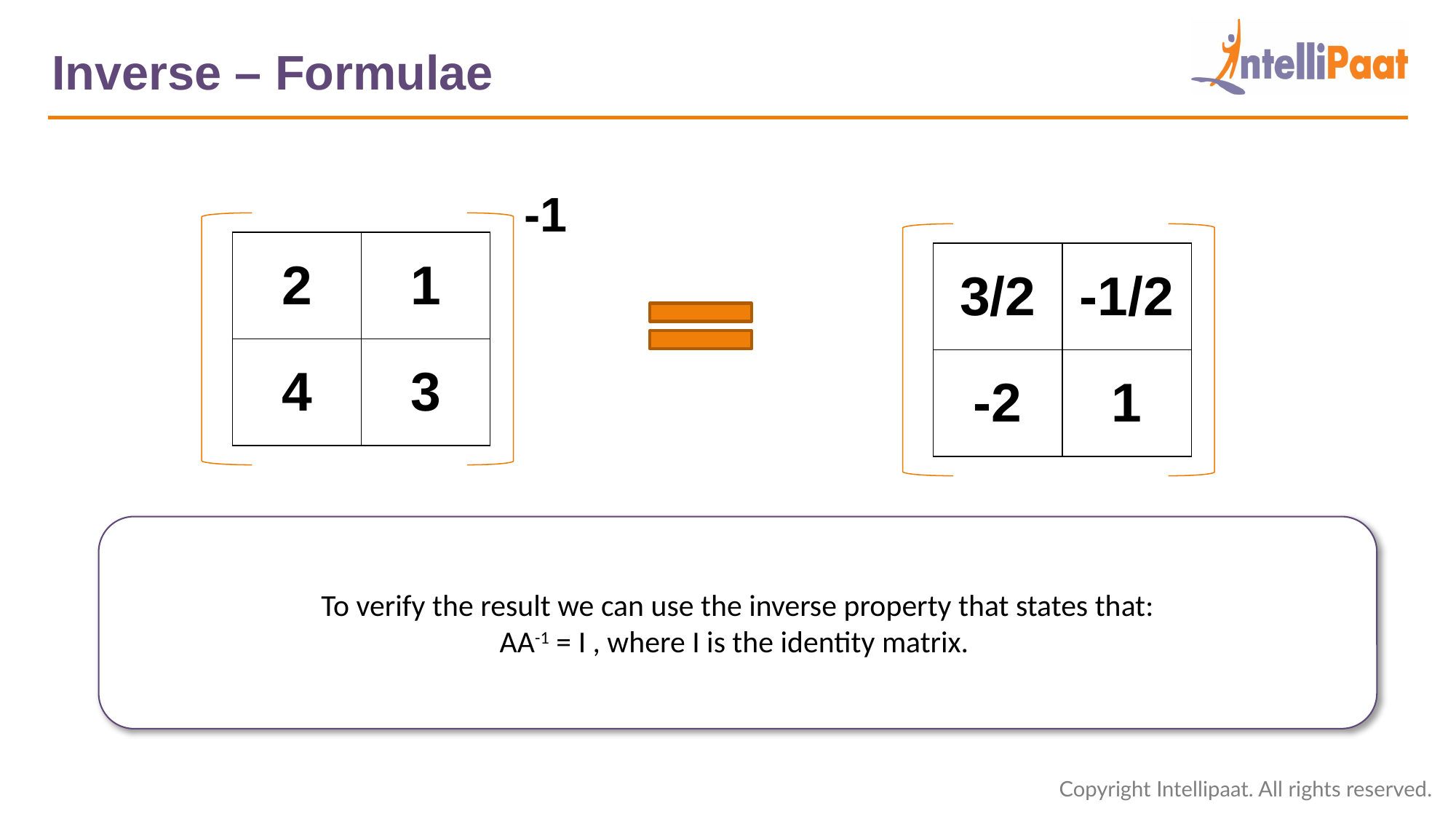

Inverse – Formulae
-1

| 2 | 1 |
| --- | --- |
| 4 | 3 |
| 3/2 | -1/2 |
| --- | --- |
| -2 | 1 |

To verify the result we can use the inverse property that states that:
AA-1 = I , where I is the identity matrix.